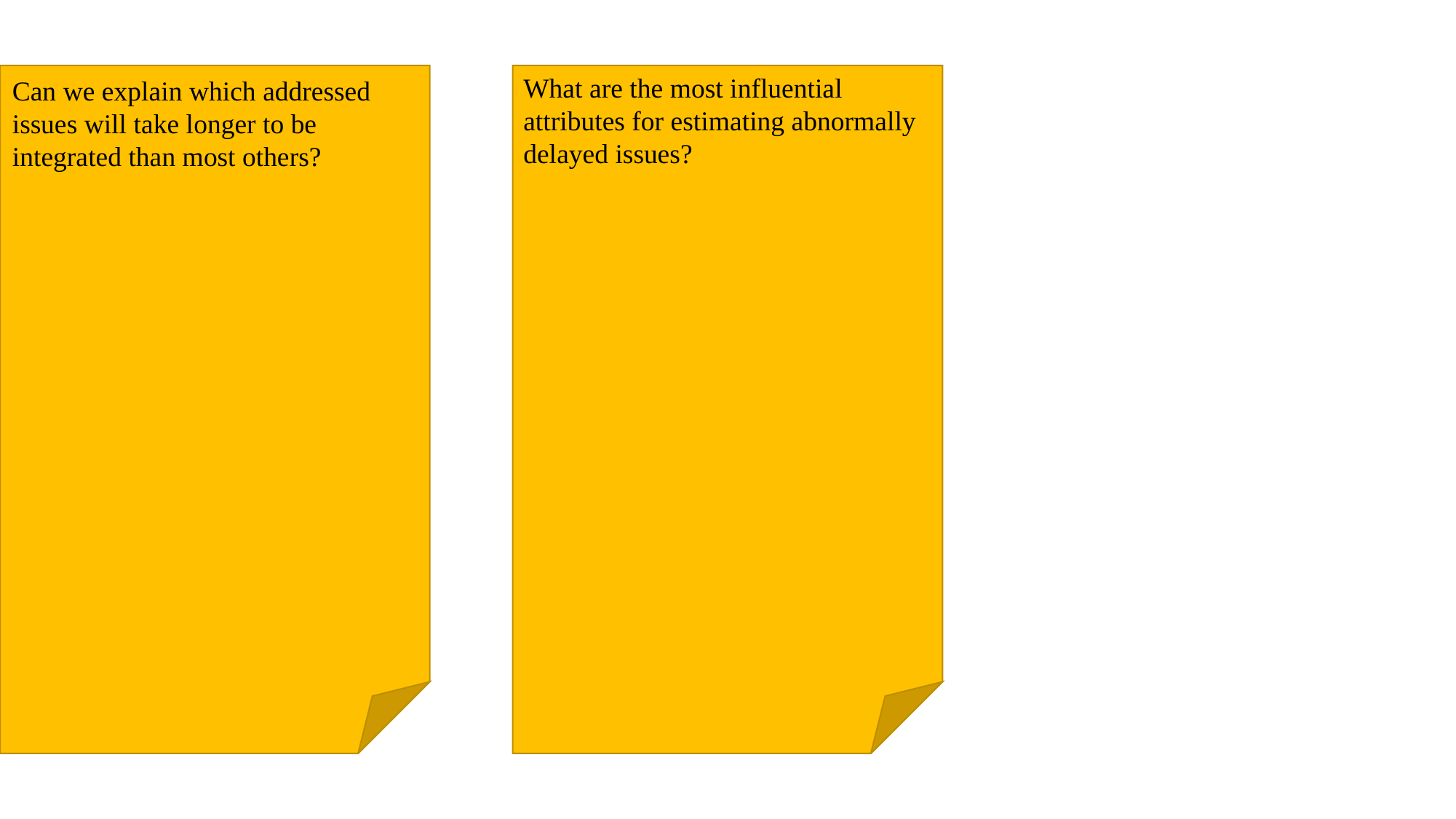

What are the most influential attributes for estimating abnormally delayed issues?
Can we explain which addressed issues will take longer to be integrated than most others?